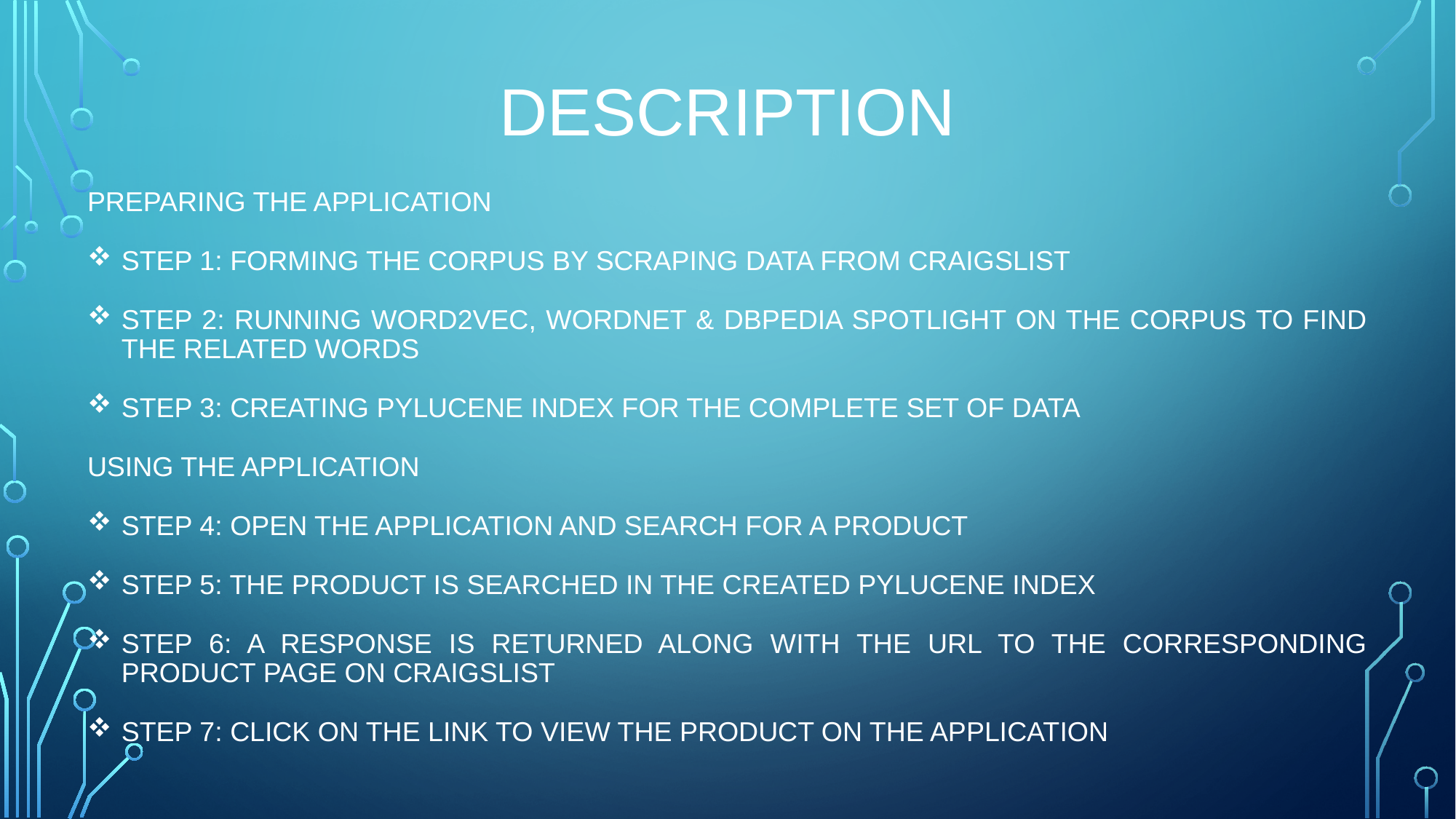

# DESCRIPTION
Preparing the Application

STEP 1: Forming the corpus by scraping data from craigslist

Step 2: running word2vec, wordnet & dbpedia spotlight on the corpus to find the related words

Step 3: creating pylucene index for the complete set of data

Using the Application

Step 4: Open the application and search for a product

Step 5: the product is searched in the created pylucene index

Step 6: a response is returned along with the url to the corresponding product page on craigslist

Step 7: click on the link to view the product on the application